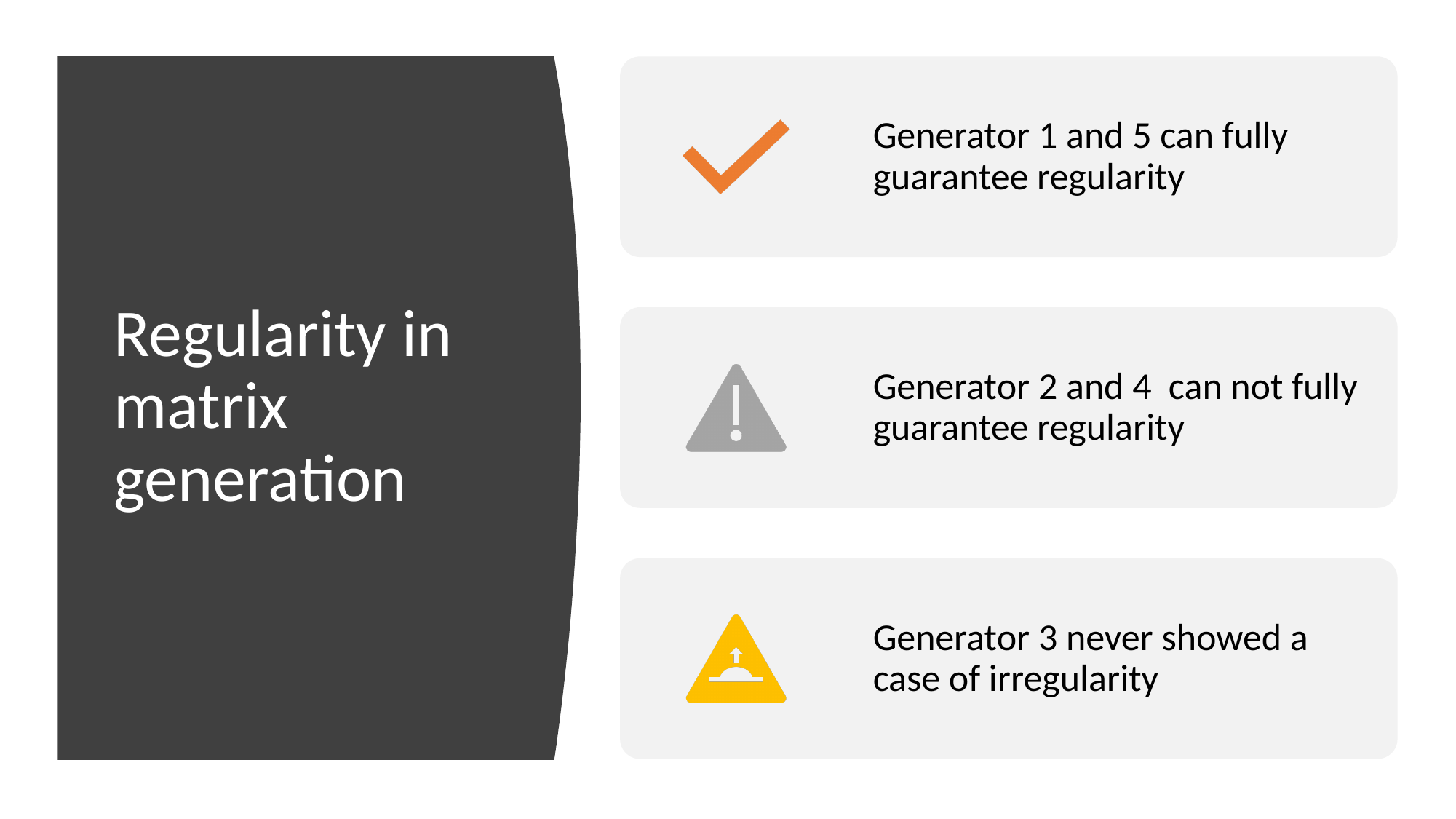

Generator 1 and 5 can fully guarantee regularity
Generator 2 and 4  can not fully guarantee regularity
Generator 3 never showed a case of irregularity

# Regularity in matrix generation